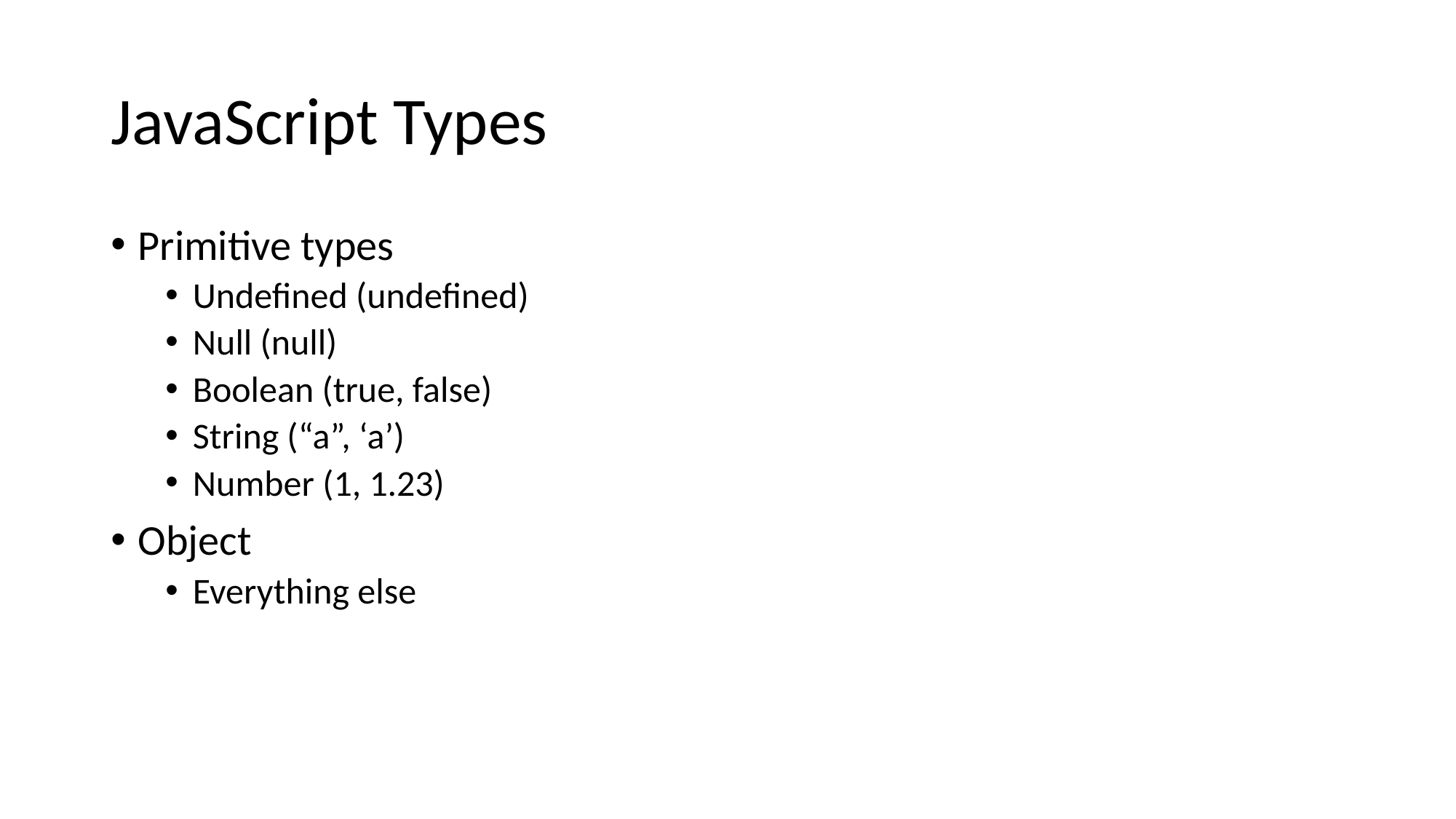

# JavaScript Types
Primitive types
Undefined (undefined)
Null (null)
Boolean (true, false)
String (“a”, ‘a’)
Number (1, 1.23)
Object
Everything else